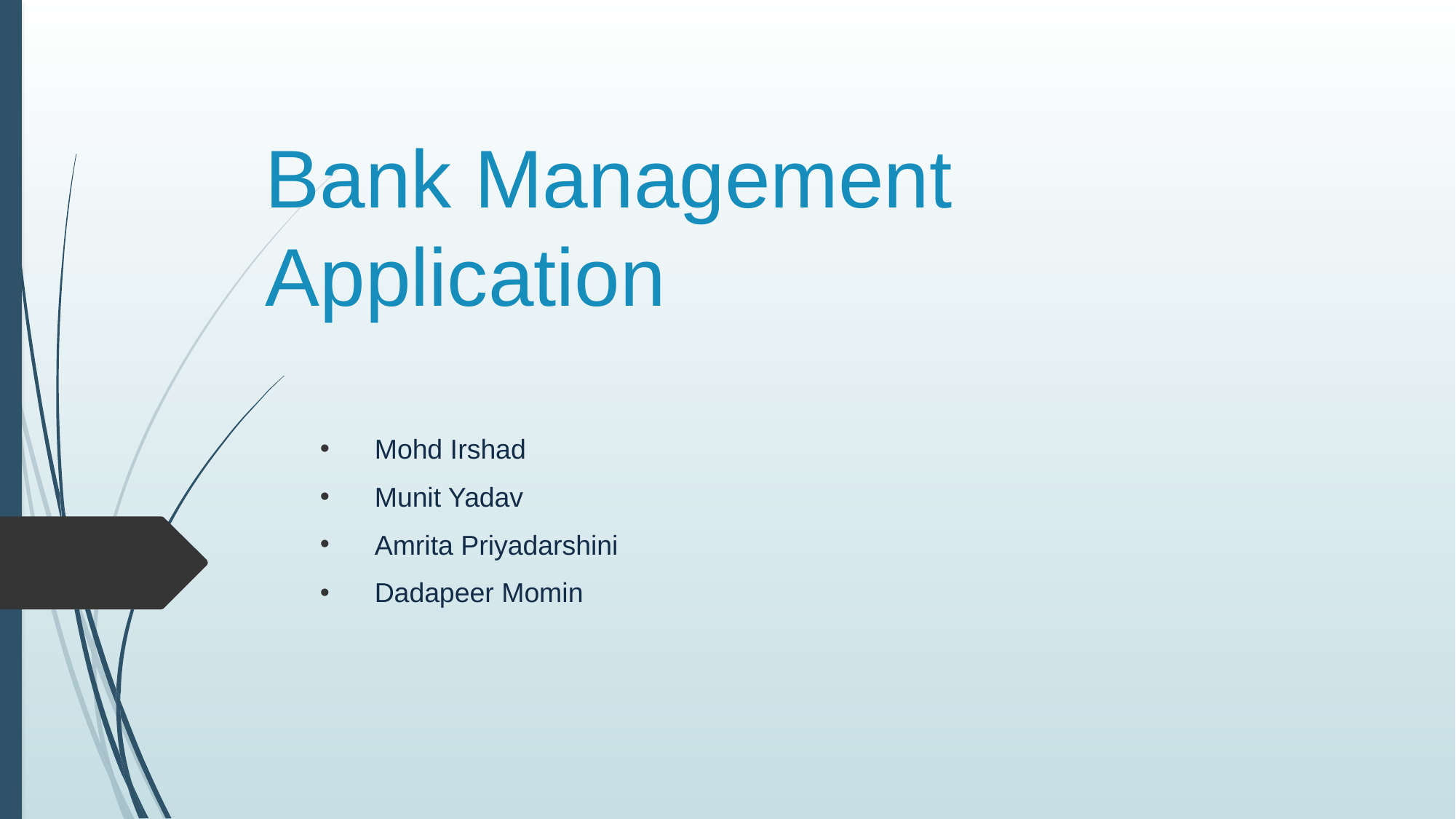

# Bank Management Application
Mohd Irshad
Munit Yadav
Amrita Priyadarshini
Dadapeer Momin